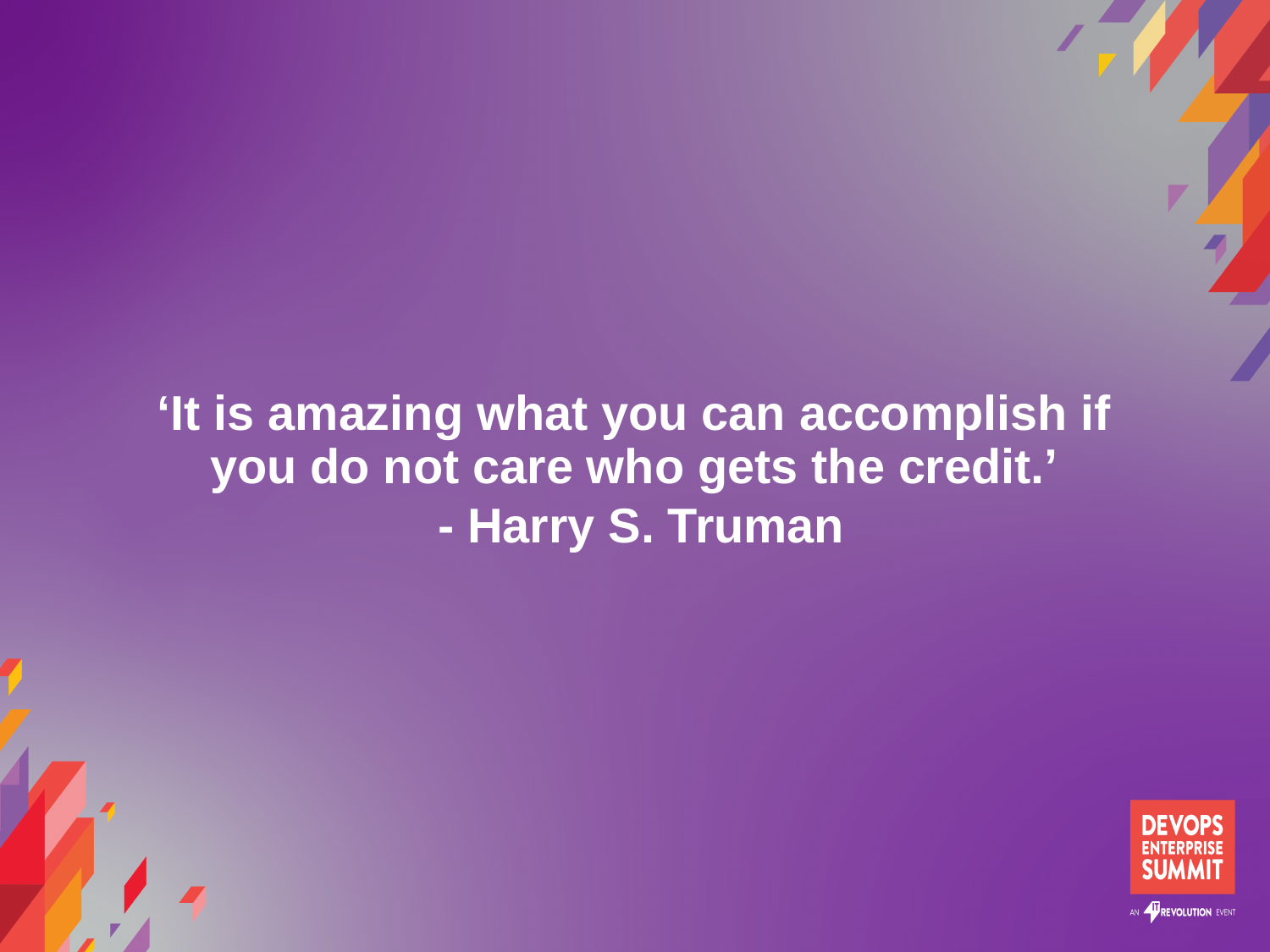

‘It is amazing what you can accomplish if you do not care who gets the credit.’
 - Harry S. Truman